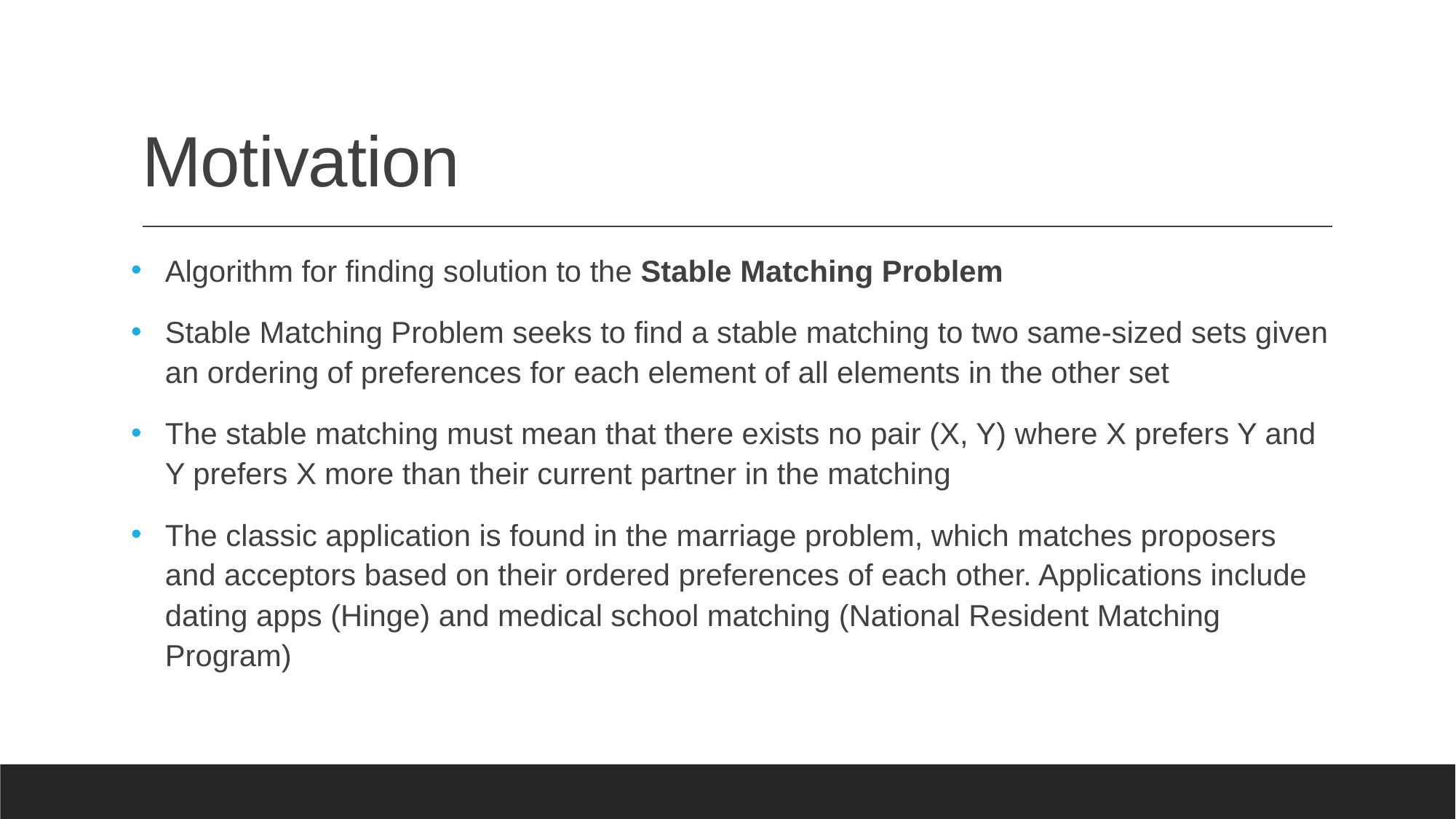

# Motivation
Algorithm for finding solution to the Stable Matching Problem
Stable Matching Problem seeks to find a stable matching to two same-sized sets given an ordering of preferences for each element of all elements in the other set
The stable matching must mean that there exists no pair (X, Y) where X prefers Y and Y prefers X more than their current partner in the matching
The classic application is found in the marriage problem, which matches proposers and acceptors based on their ordered preferences of each other. Applications include dating apps (Hinge) and medical school matching (National Resident Matching Program)